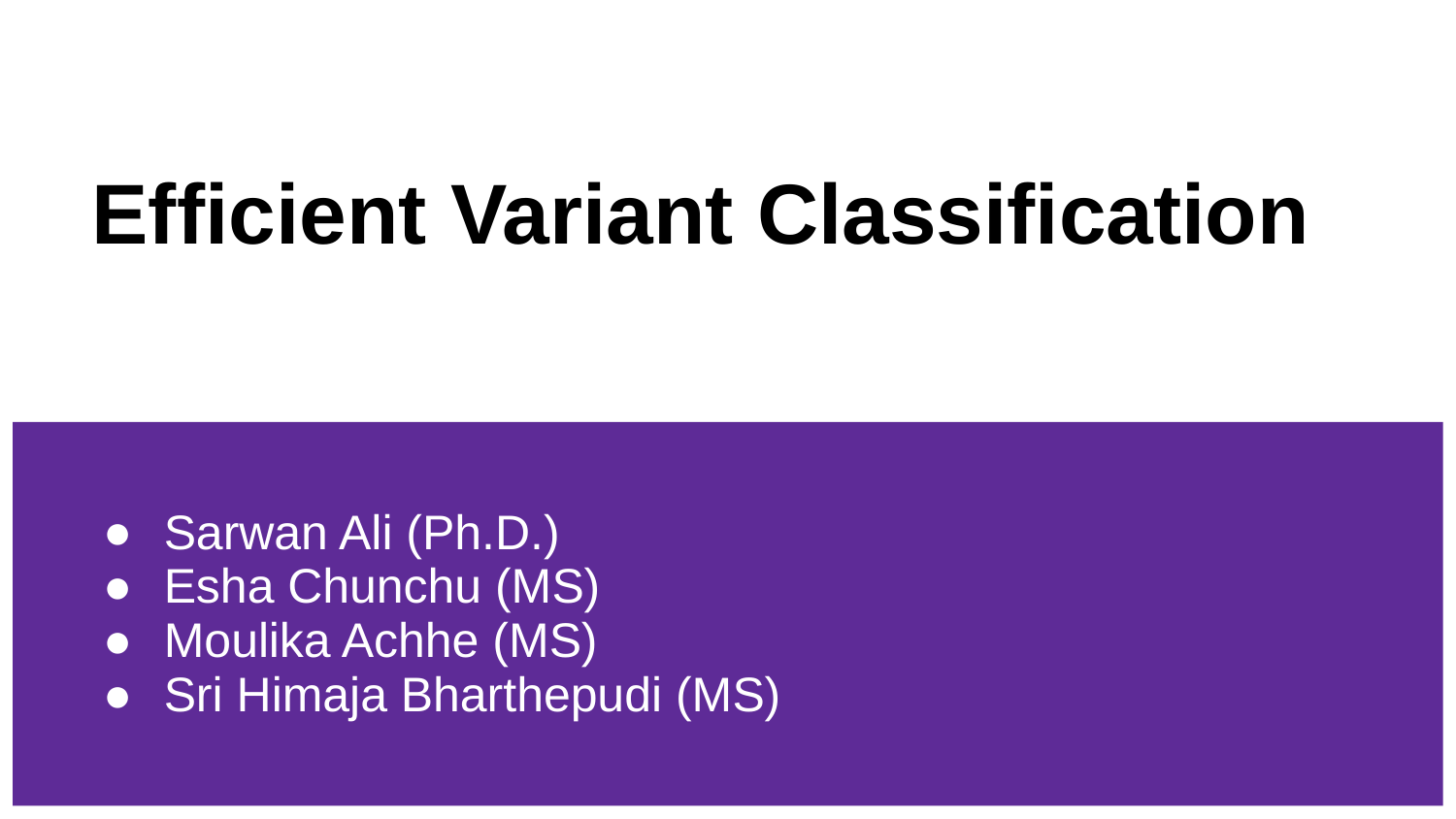

# Efficient Variant Classification
Sarwan Ali (Ph.D.)
Esha Chunchu (MS)
Moulika Achhe (MS)
Sri Himaja Bharthepudi (MS)